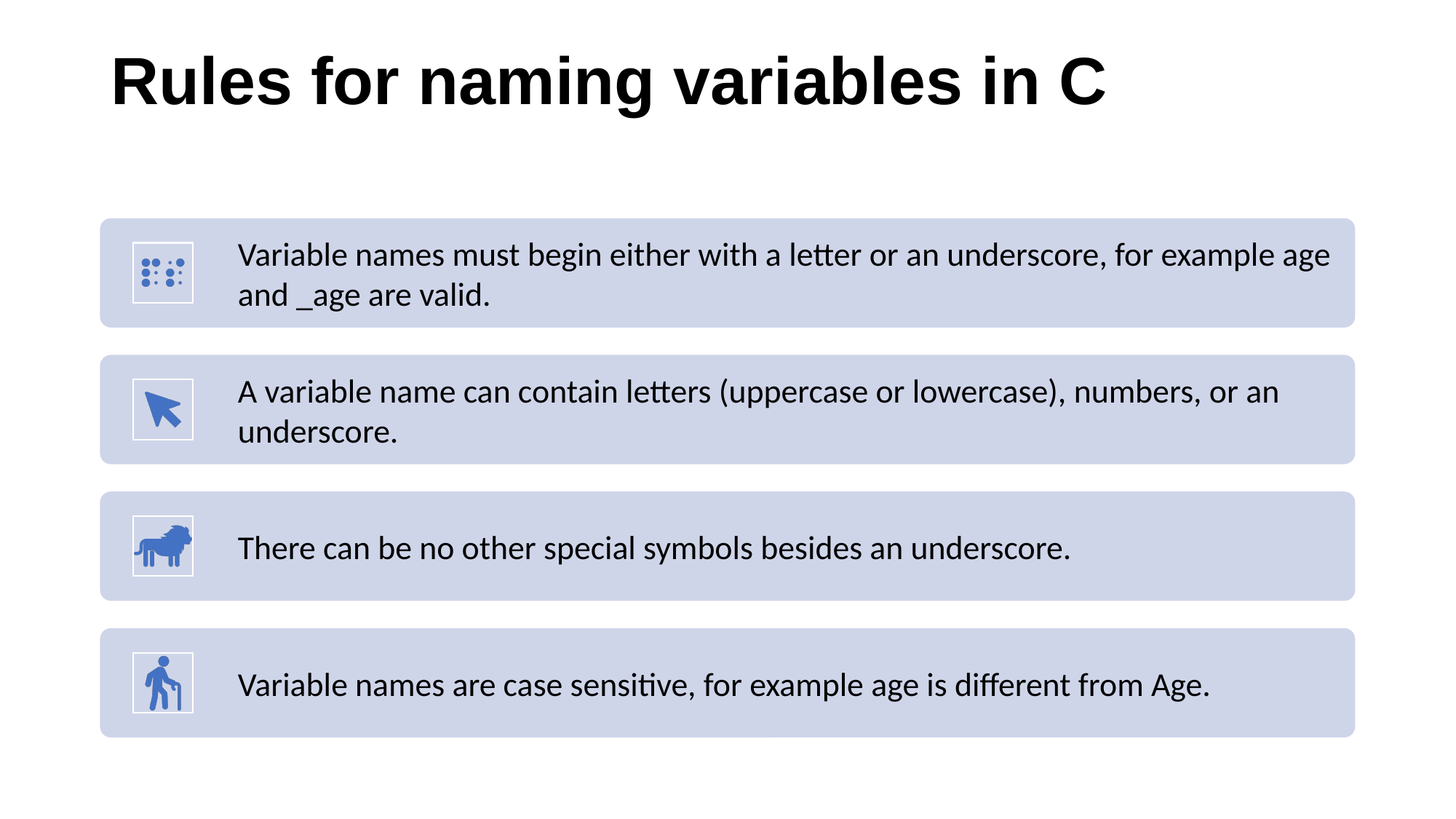

# Rules for naming variables in C
Variable names must begin either with a letter or an underscore, for example age and _age are valid.
A variable name can contain letters (uppercase or lowercase), numbers, or an underscore.
There can be no other special symbols besides an underscore.
Variable names are case sensitive, for example age is different from Age.